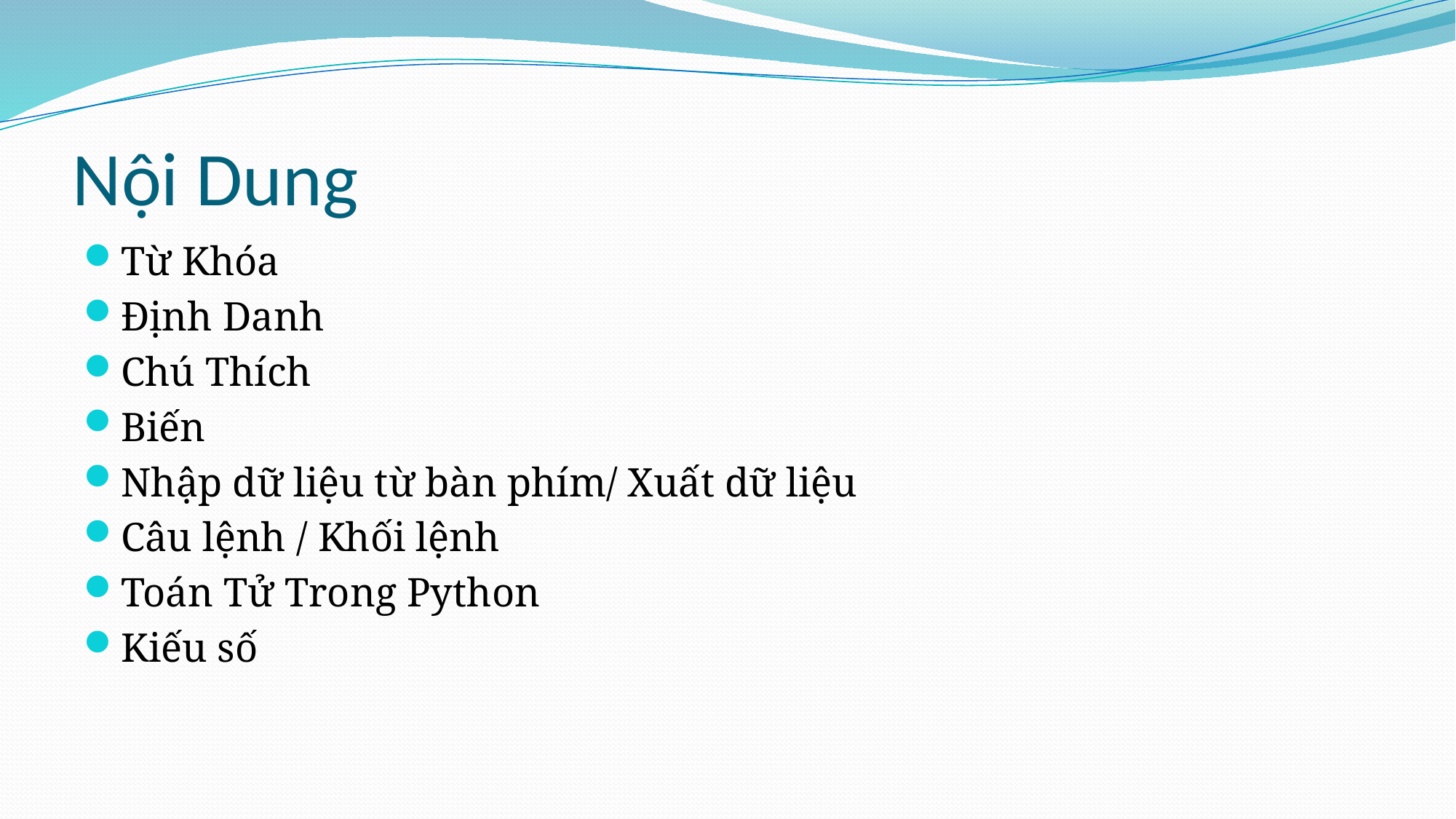

# Nội Dung
Từ Khóa
Định Danh
Chú Thích
Biến
Nhập dữ liệu từ bàn phím/ Xuất dữ liệu
Câu lệnh / Khối lệnh
Toán Tử Trong Python
Kiếu số